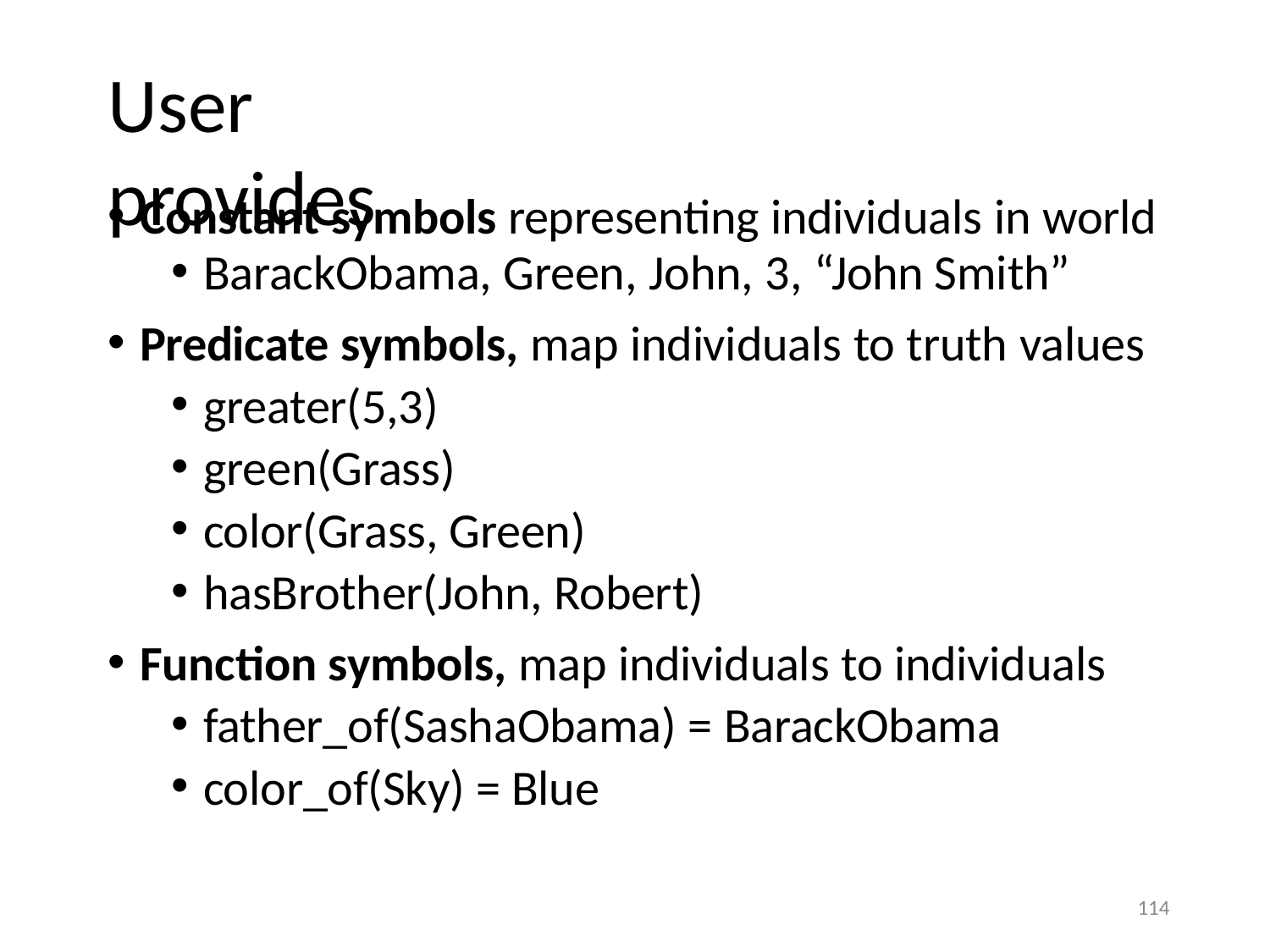

# User provides
Constant symbols representing individuals in world
BarackObama, Green, John, 3, “John Smith”
Predicate symbols, map individuals to truth values
greater(5,3)
green(Grass)
color(Grass, Green)
hasBrother(John, Robert)
Function symbols, map individuals to individuals
father_of(SashaObama) = BarackObama
color_of(Sky) = Blue
114